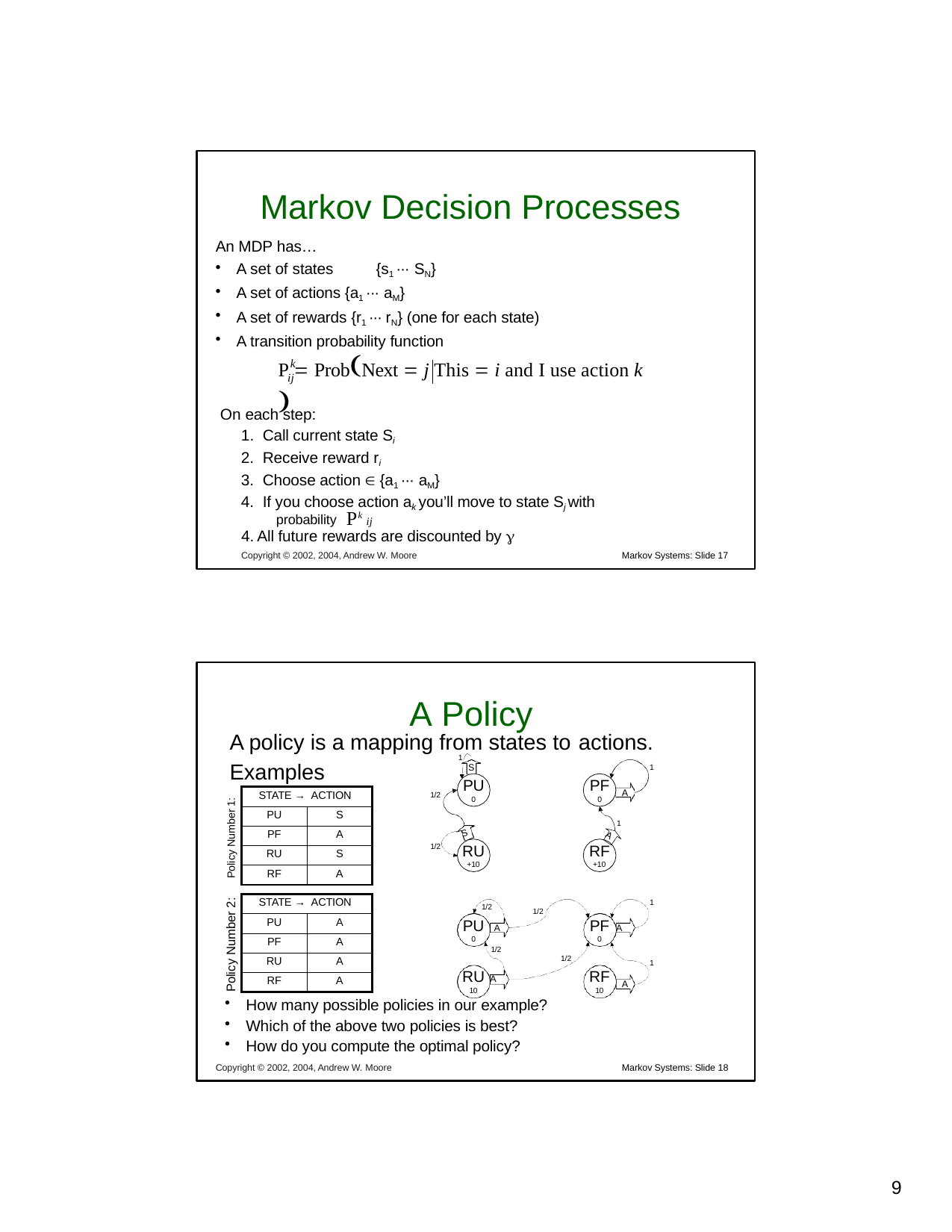

# Markov Decision Processes
An MDP has…
A set of states	{s1 ··· SN}
A set of actions {a1 ··· aM}
A set of rewards {r1 ··· rN} (one for each state)
A transition probability function
P = Prob(Next = j This = i and I use action k )
k

ij
On each step:
Call current state Si
Receive reward ri
Choose action ∈ {a1 ··· aM}
If you choose action ak you’ll move to state Sj with
probability Pk
ij
4. All future rewards are discounted by γ
Copyright © 2002, 2004, Andrew W. Moore
Markov Systems: Slide 17

A Policy
A policy is a mapping from states to actions.
1

Examples

S
1

PU
0
PF
0

Policy Number 2:	Policy Number 1:
A
| STATE → ACTION |  |
| --- | --- |
| PU | S |
| PF | A |
| RU | S |
| RF | A |

1/2

1

S

A

RU
+10
RF
+10
1/2
| STATE → ACTION |  |
| --- | --- |
| PU | A |
| PF | A |
| RU | A |
| RF | A |
1
1/2
PU  A
0
1/2

1/2
PF A
0
1/2
1
RF
10
RU A
A
10
How many possible policies in our example?
Which of the above two policies is best?
How do you compute the optimal policy?
Copyright © 2002, 2004, Andrew W. Moore
Markov Systems: Slide 18
9